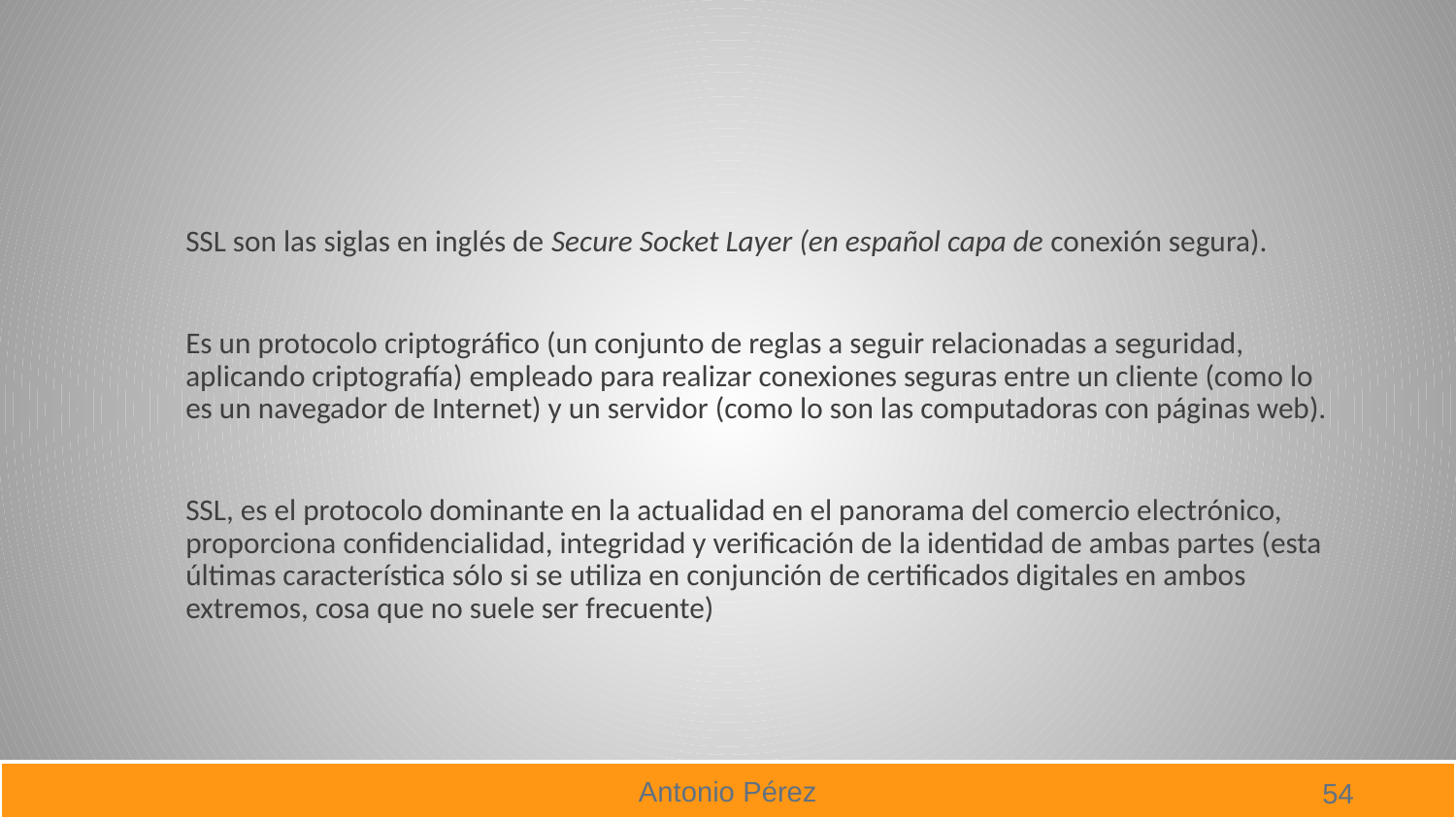

#
SSL son las siglas en inglés de Secure Socket Layer (en español capa de conexión segura).

Es un protocolo criptográfico (un conjunto de reglas a seguir relacionadas a seguridad, aplicando criptografía) empleado para realizar conexiones seguras entre un cliente (como lo es un navegador de Internet) y un servidor (como lo son las computadoras con páginas web).

SSL, es el protocolo dominante en la actualidad en el panorama del comercio electrónico, proporciona confidencialidad, integridad y verificación de la identidad de ambas partes (esta últimas característica sólo si se utiliza en conjunción de certificados digitales en ambos extremos, cosa que no suele ser frecuente)